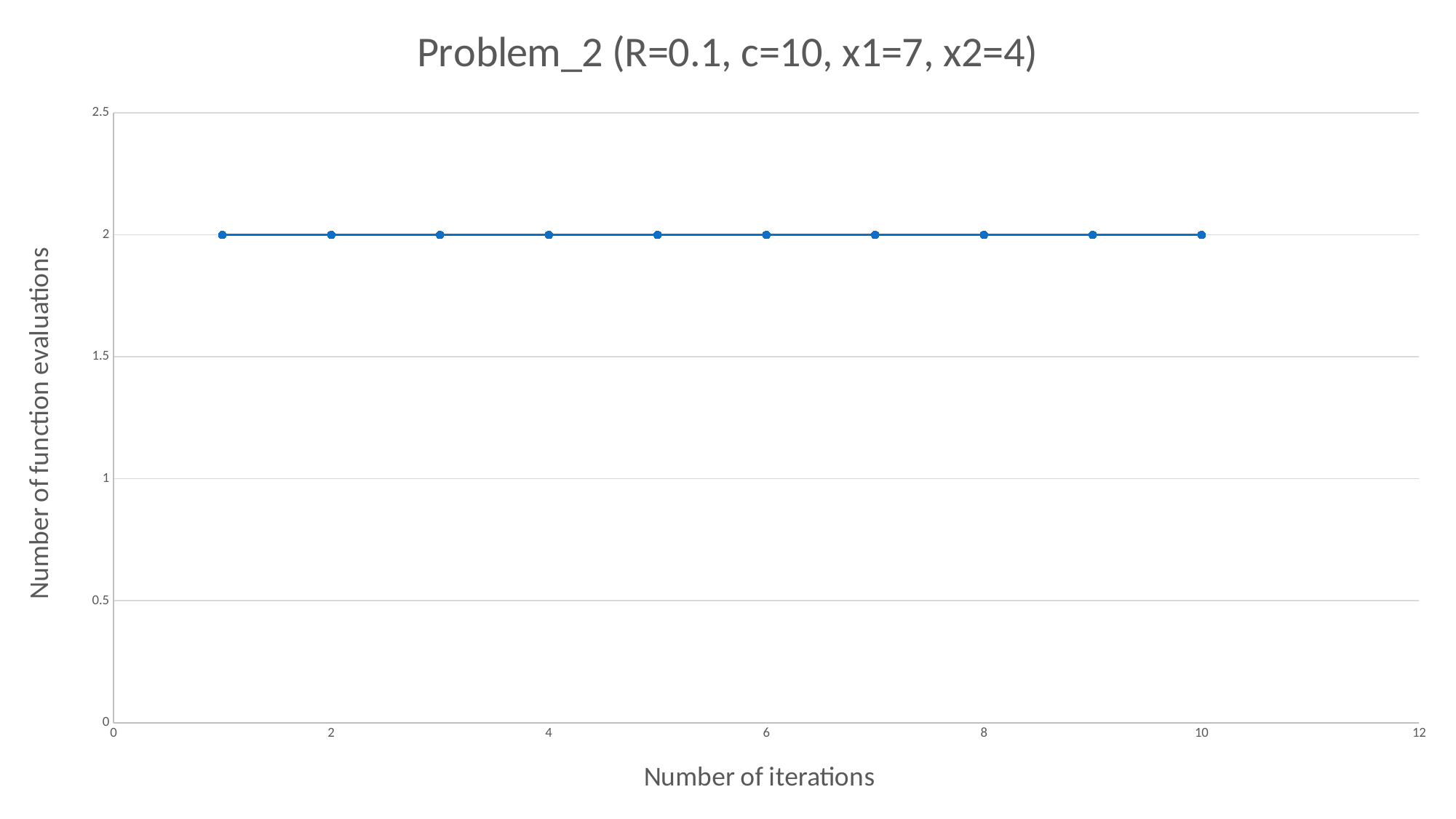

### Chart: Problem_2 (R=0.1, c=10, x1=7, x2=4)

| Category |  |
|---|---|